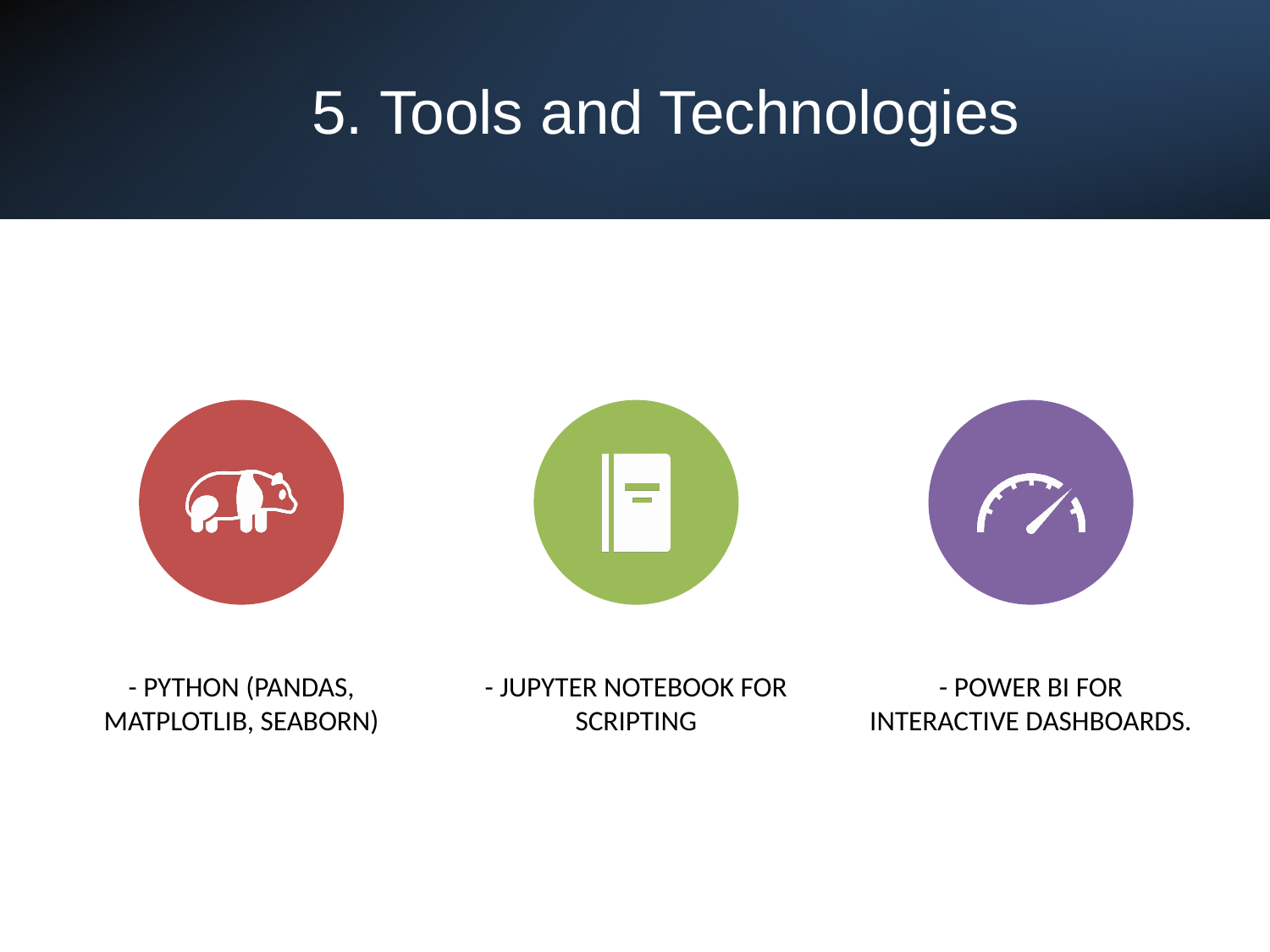

# 5. Tools and Technologies
- Python (Pandas, Matplotlib, Seaborn)
- Jupyter Notebook for scripting
- Power BI for interactive dashboards.